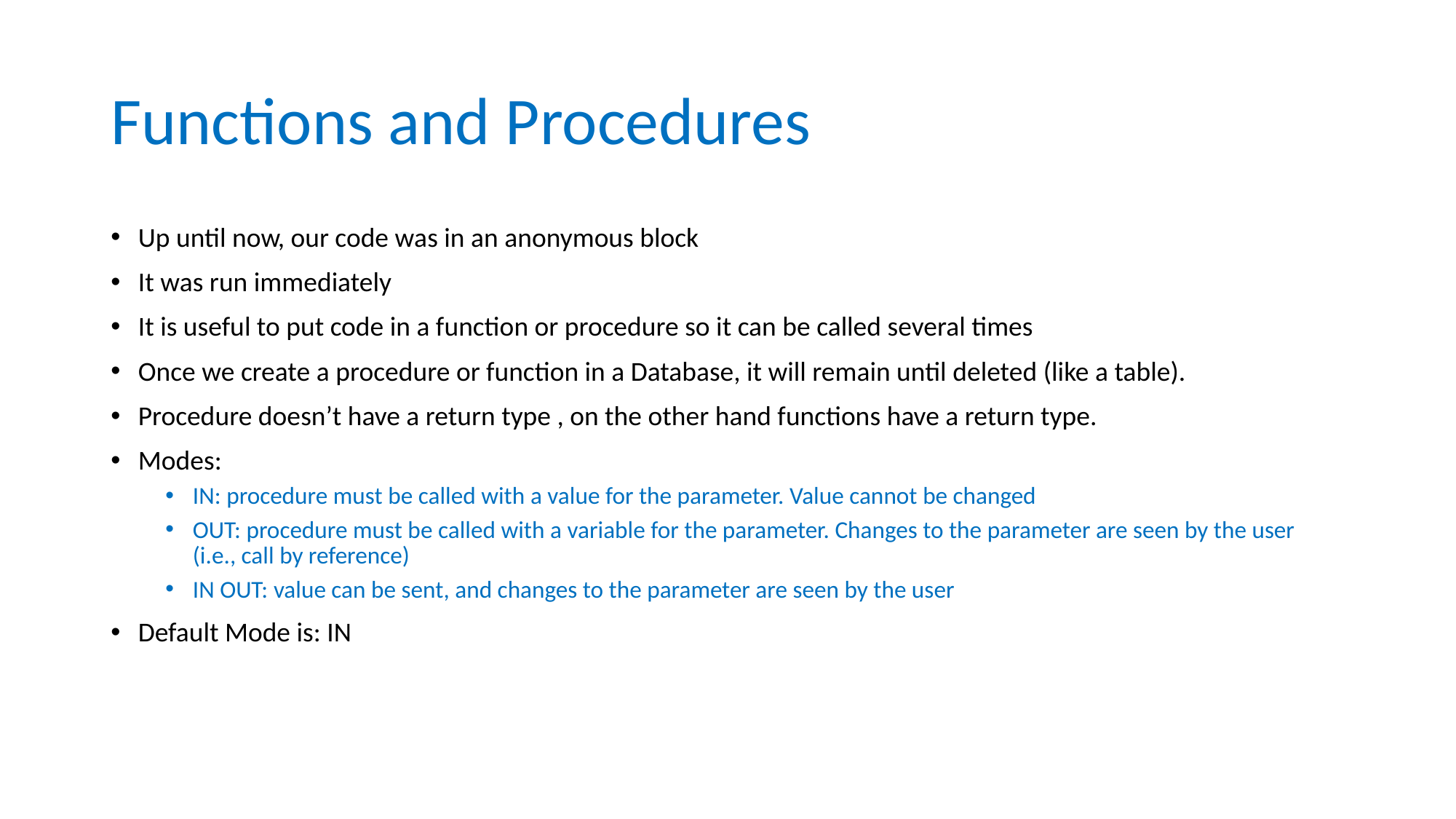

# Functions and Procedures
Up until now, our code was in an anonymous block
It was run immediately
It is useful to put code in a function or procedure so it can be called several times
Once we create a procedure or function in a Database, it will remain until deleted (like a table).
Procedure doesn’t have a return type , on the other hand functions have a return type.
Modes:
IN: procedure must be called with a value for the parameter. Value cannot be changed
OUT: procedure must be called with a variable for the parameter. Changes to the parameter are seen by the user (i.e., call by reference)
IN OUT: value can be sent, and changes to the parameter are seen by the user
Default Mode is: IN